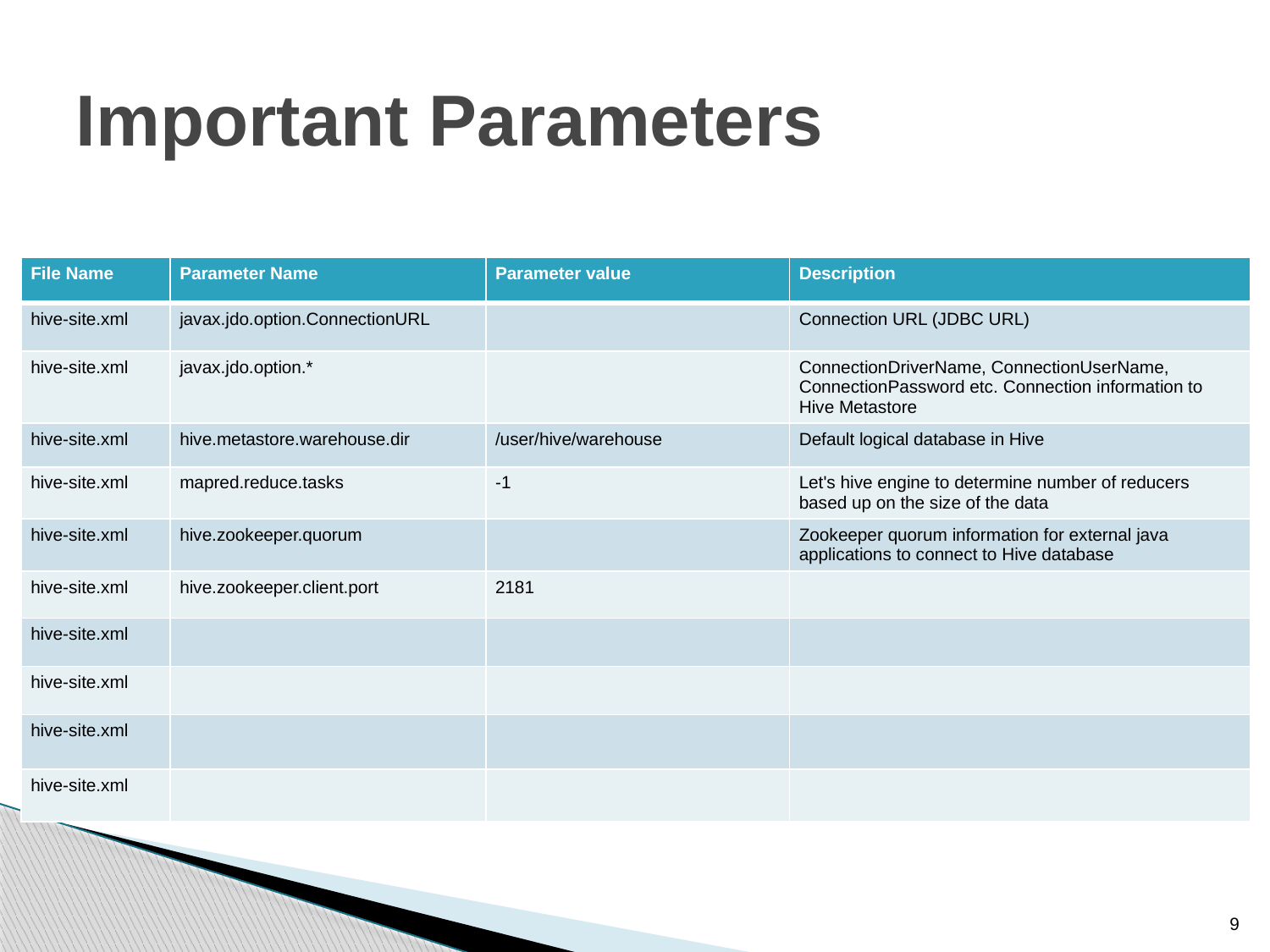

# Important Parameters
| File Name | Parameter Name | Parameter value | Description |
| --- | --- | --- | --- |
| hive-site.xml | javax.jdo.option.ConnectionURL |  | Connection URL (JDBC URL) |
| hive-site.xml | javax.jdo.option.\* |  | ConnectionDriverName, ConnectionUserName, ConnectionPassword etc. Connection information to Hive Metastore |
| hive-site.xml | hive.metastore.warehouse.dir | /user/hive/warehouse | Default logical database in Hive |
| hive-site.xml | mapred.reduce.tasks | -1 | Let's hive engine to determine number of reducers based up on the size of the data |
| hive-site.xml | hive.zookeeper.quorum |  | Zookeeper quorum information for external java applications to connect to Hive database |
| hive-site.xml | hive.zookeeper.client.port | 2181 |  |
| hive-site.xml |  |  |  |
| hive-site.xml |  |  |  |
| hive-site.xml |  |  |  |
| hive-site.xml |  |  |  |
9